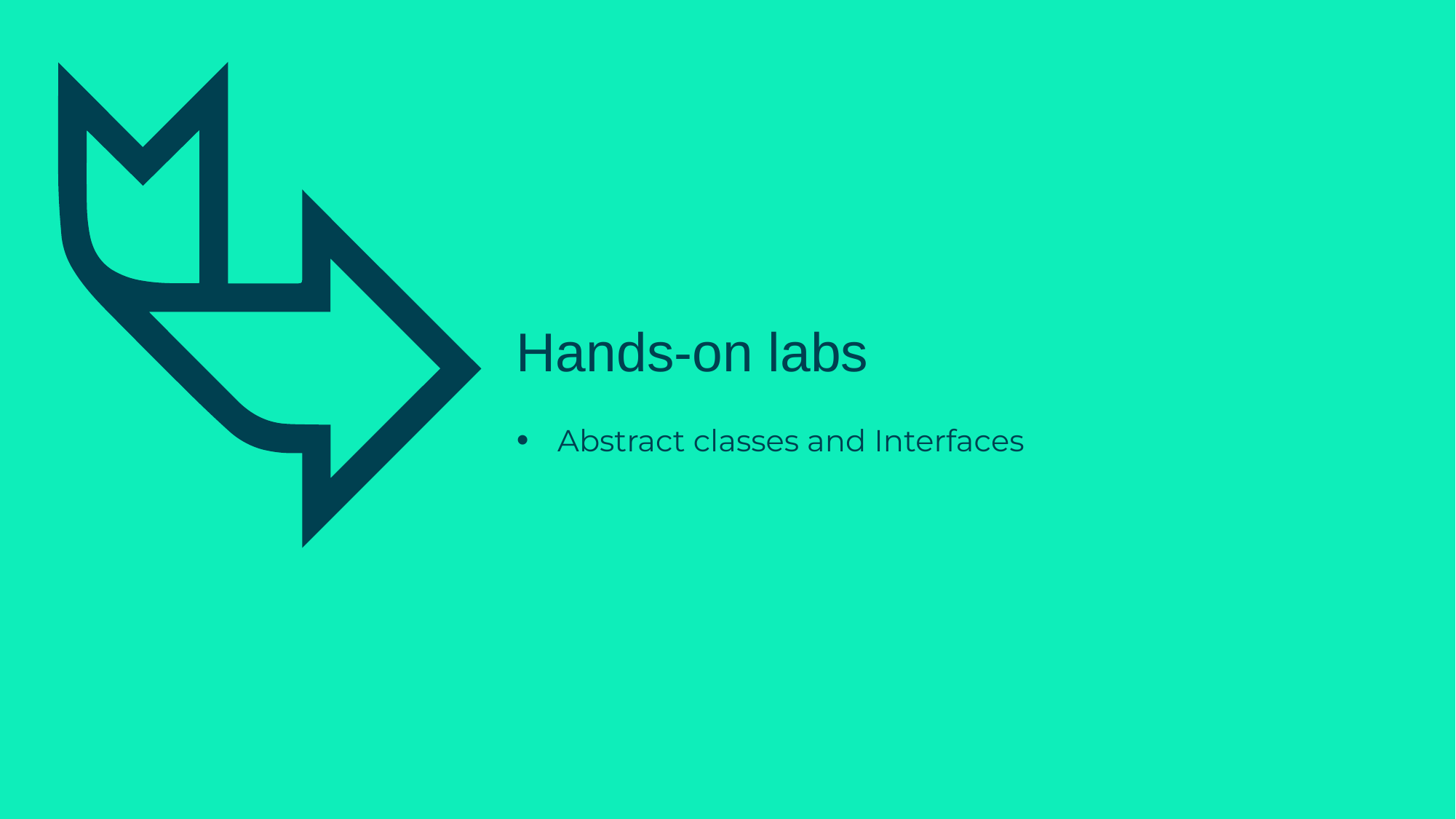

# Hands-on labs
Abstract classes and Interfaces